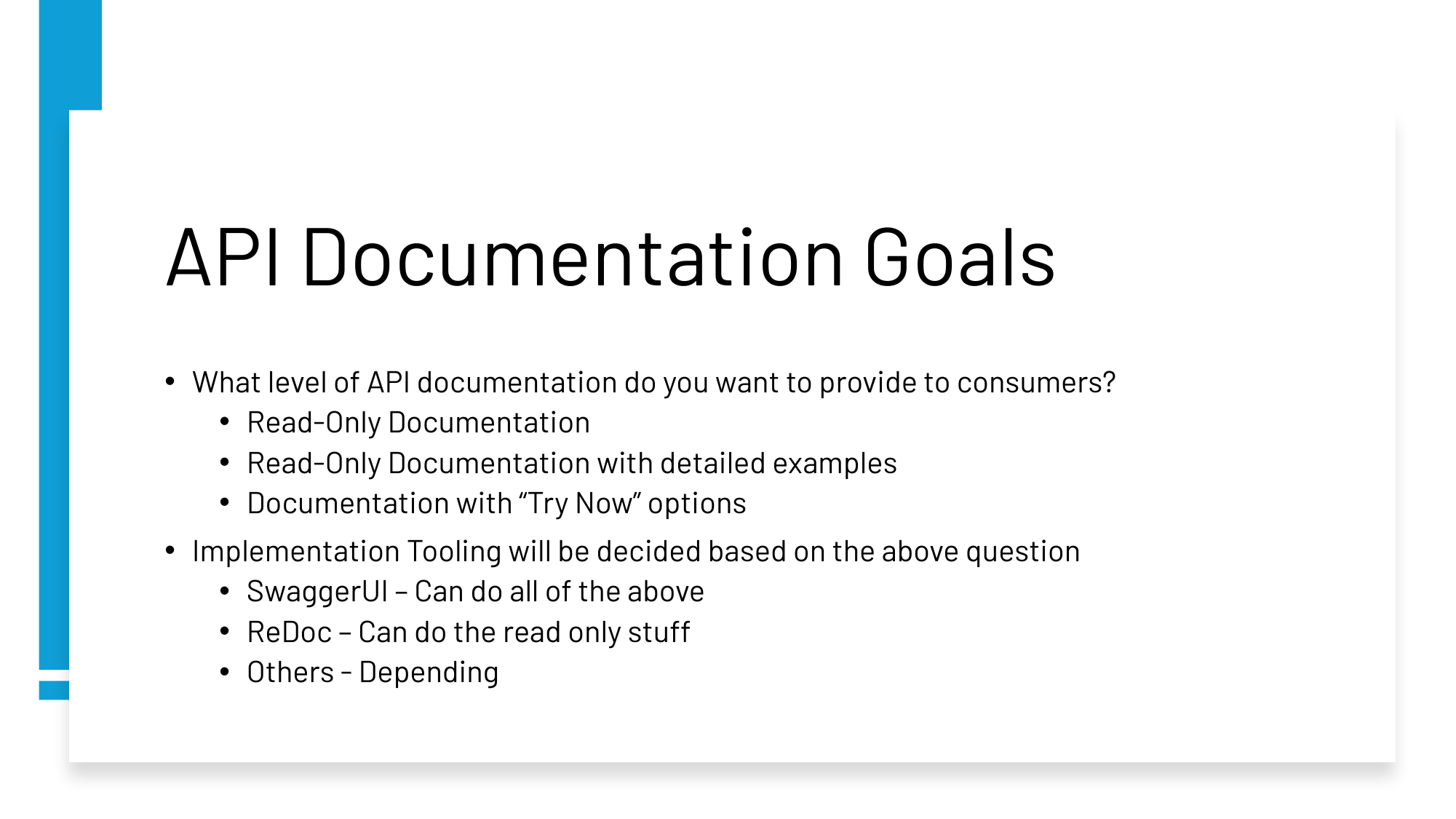

# API Documentation Goals

What level of API documentation do you want to provide to consumers?
Read-Only Documentation
Read-Only Documentation with detailed examples
Documentation with “Try Now” options
Implementation Tooling will be decided based on the above question
SwaggerUI – Can do all of the above
ReDoc – Can do the read only stuff
Others - Depending